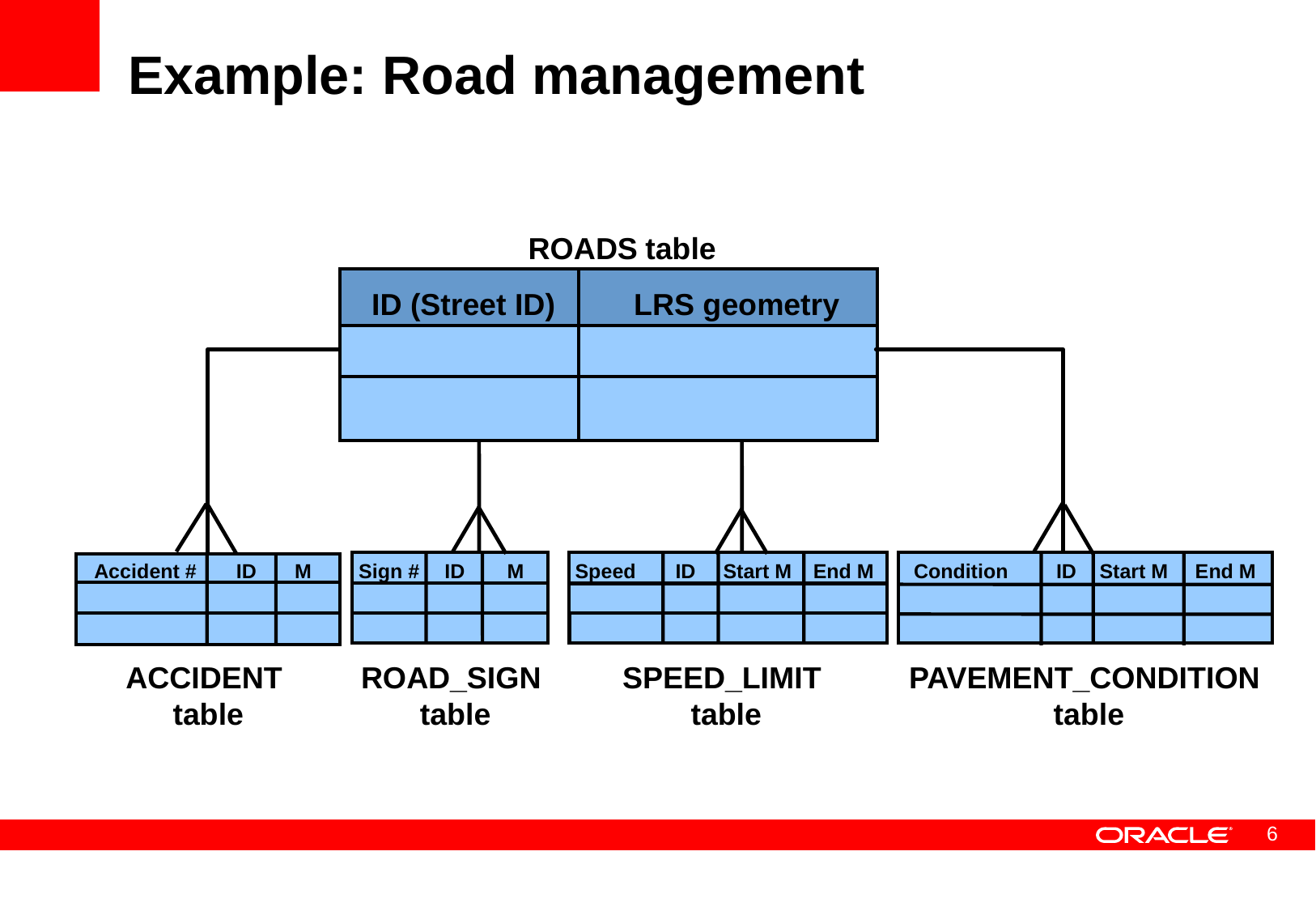

# Example: Road management
ROADS table

ID (Street ID)
LRS geometry

Accident #
ID
M
Sign #
ID
 M
Speed
 ID
Start M
End M
Condition
 ID
Start M
End M

ACCIDENT
table
ROAD_SIGN
 table
SPEED_LIMIT
 table
PAVEMENT_CONDITION
 table